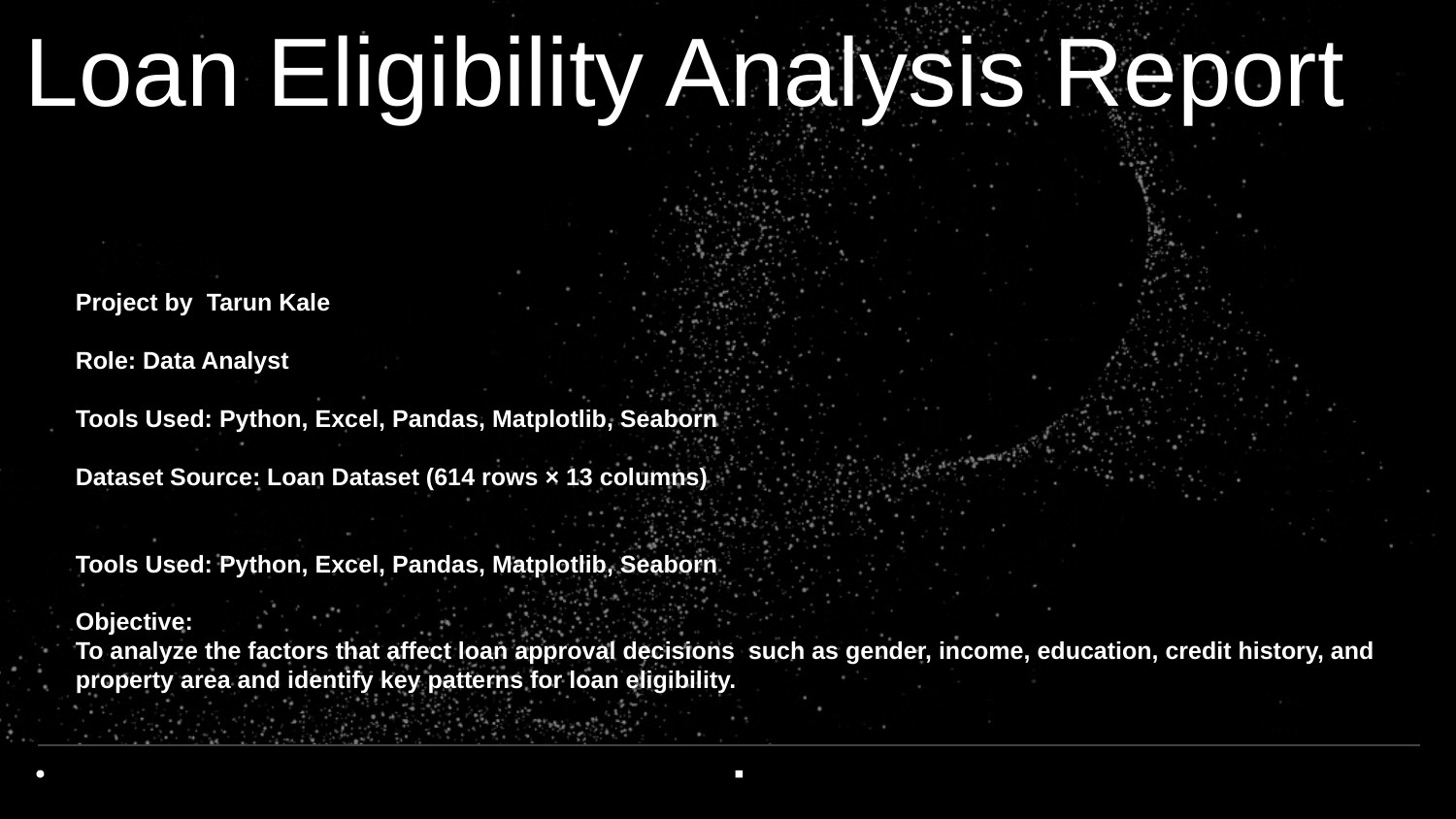

# Loan Eligibility Analysis Report
Project by  Tarun Kale

Role: Data Analyst

Tools Used: Python, Excel, Pandas, Matplotlib, Seaborn

Dataset Source: Loan Dataset (614 rows × 13 columns)

Tools Used: Python, Excel, Pandas, Matplotlib, Seaborn

Objective:
To analyze the factors that affect loan approval decisions  such as gender, income, education, credit history, and property area and identify key patterns for loan eligibility.